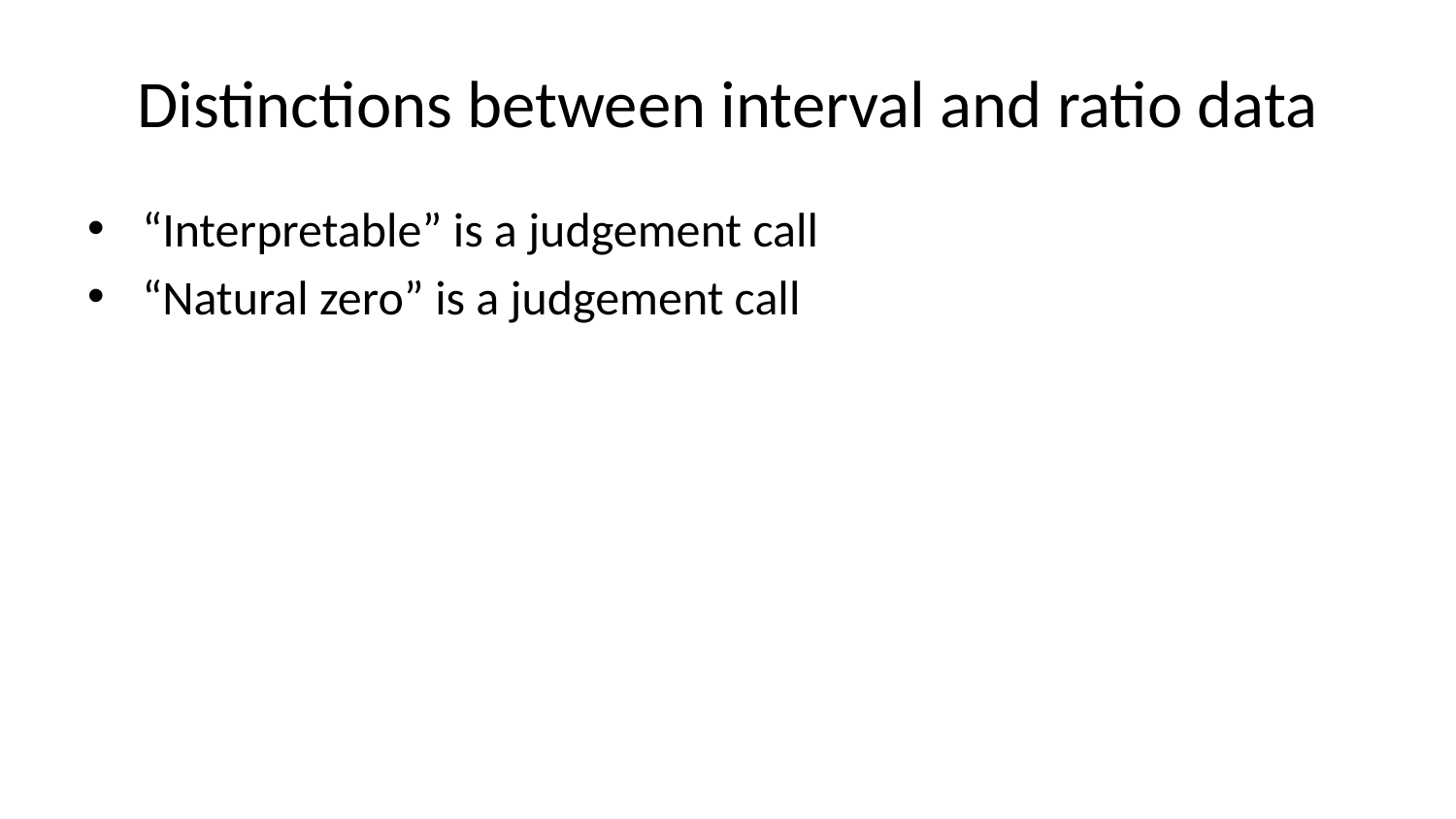

# Distinctions between interval and ratio data
“Interpretable” is a judgement call
“Natural zero” is a judgement call